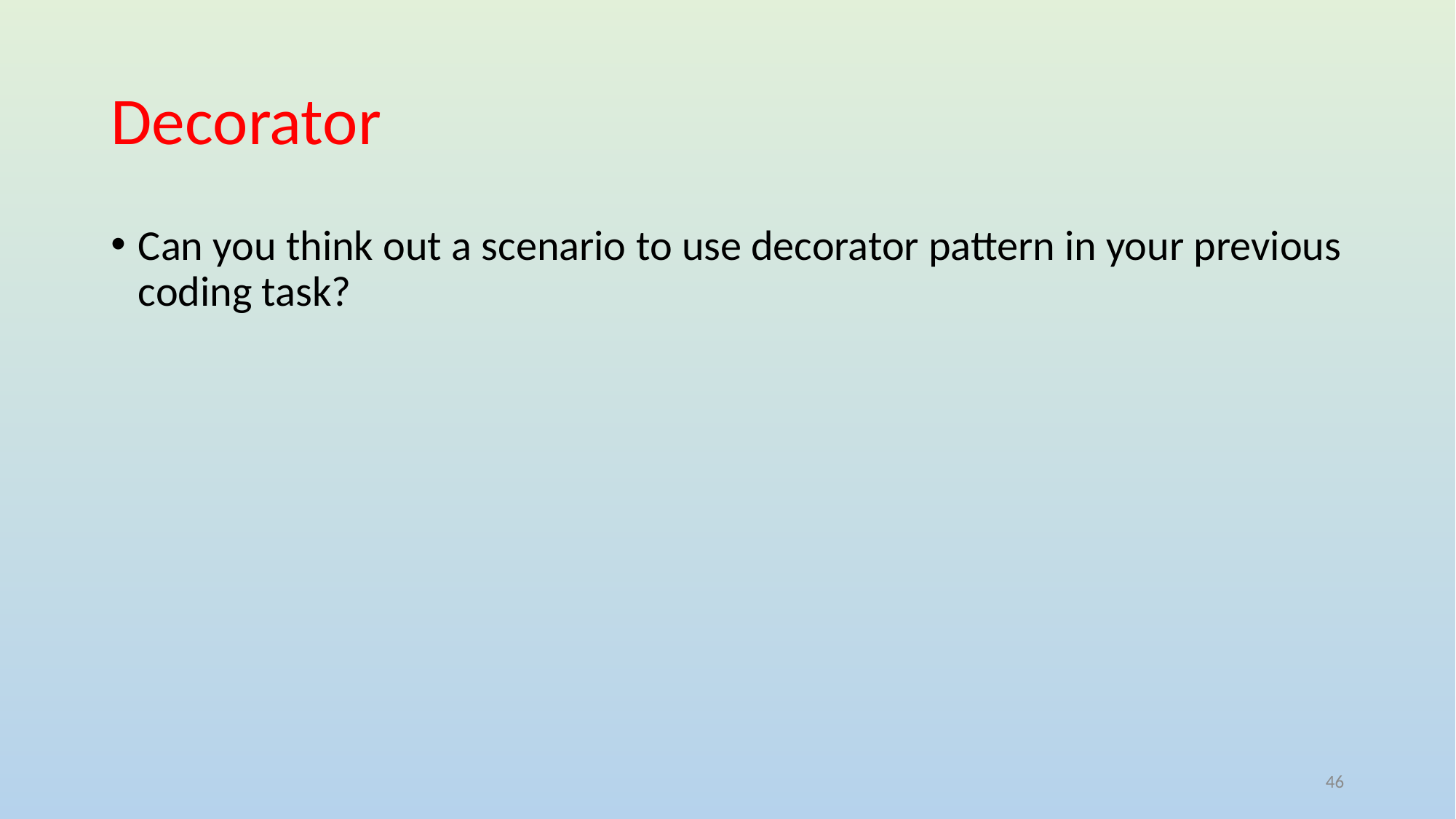

# Decorator
Can you think out a scenario to use decorator pattern in your previous coding task?
46